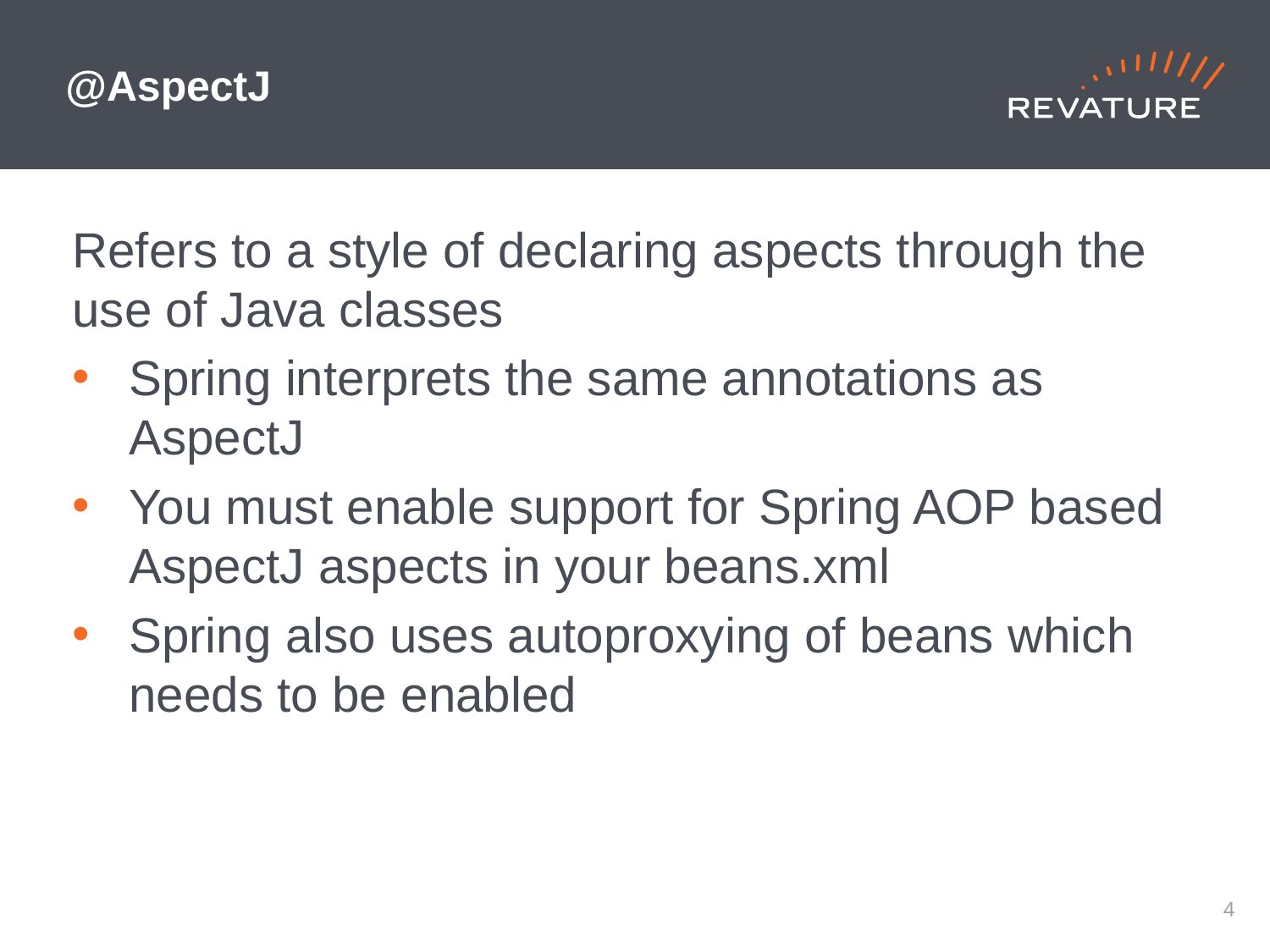

# @AspectJ
Refers to a style of declaring aspects through the use of Java classes
Spring interprets the same annotations as AspectJ
You must enable support for Spring AOP based AspectJ aspects in your beans.xml
Spring also uses autoproxying of beans which needs to be enabled

4